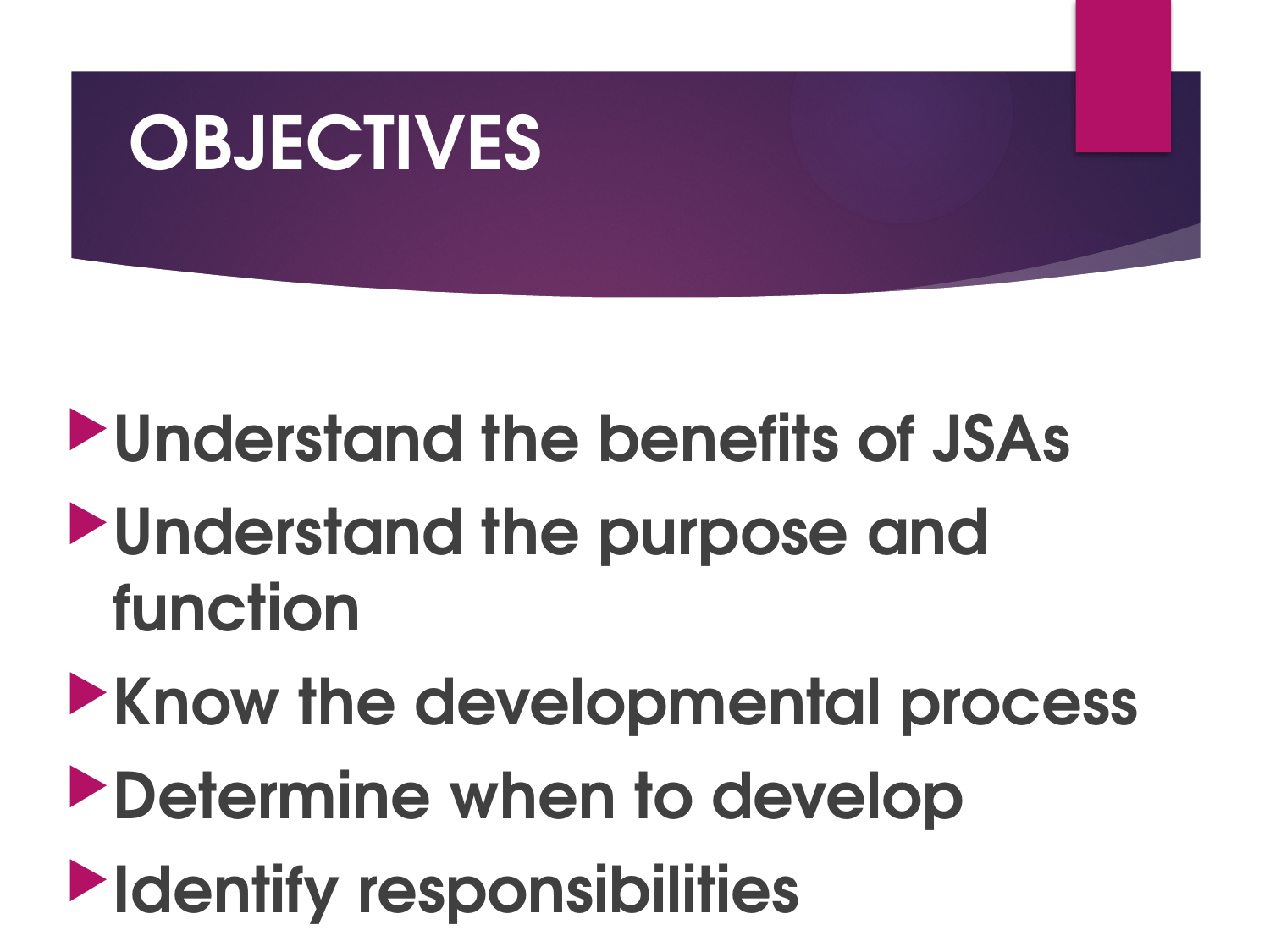

# OBJECTIVES
Understand the benefits of JSAs
Understand the purpose and function
Know the developmental process
Determine when to develop
Identify responsibilities